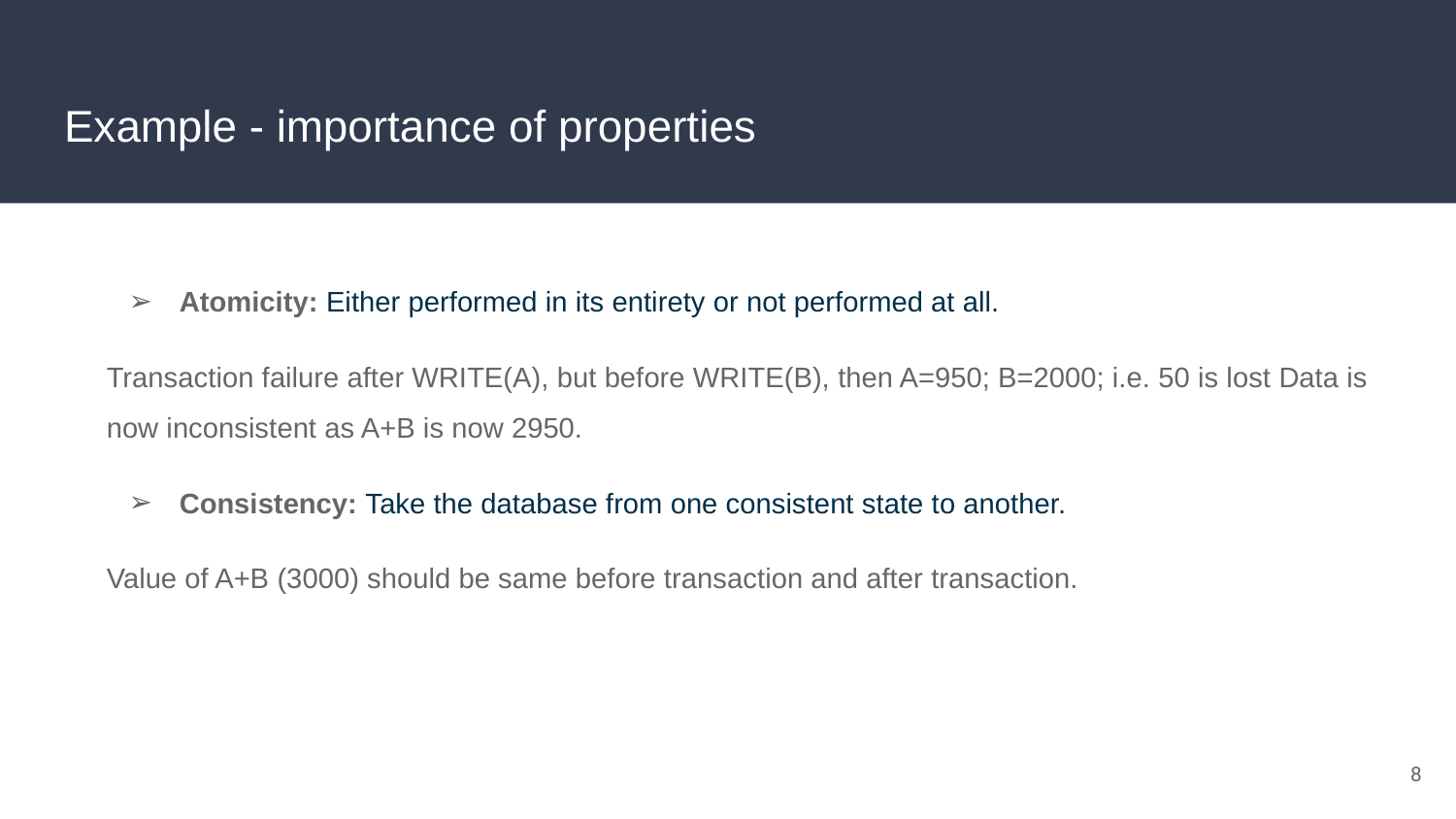

# Example - importance of properties
Atomicity: Either performed in its entirety or not performed at all.
Transaction failure after WRITE(A), but before WRITE(B), then A=950; B=2000; i.e. 50 is lost Data is now inconsistent as A+B is now 2950.
Consistency: Take the database from one consistent state to another.
Value of A+B (3000) should be same before transaction and after transaction.

8